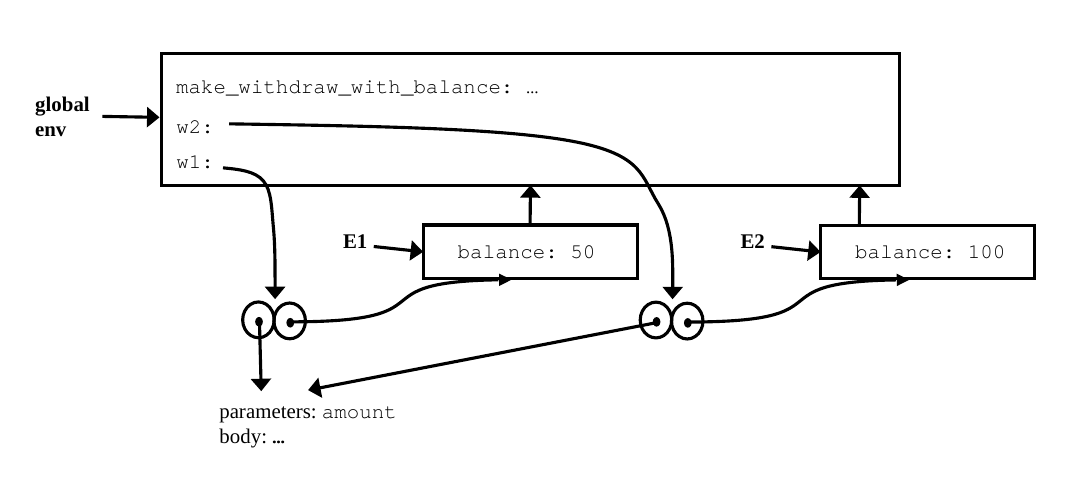

make_withdraw_with_balance: …
global
env
w2:
w1:

E1
E2

balance: 50
balance: 100

parameters: amount
body: …